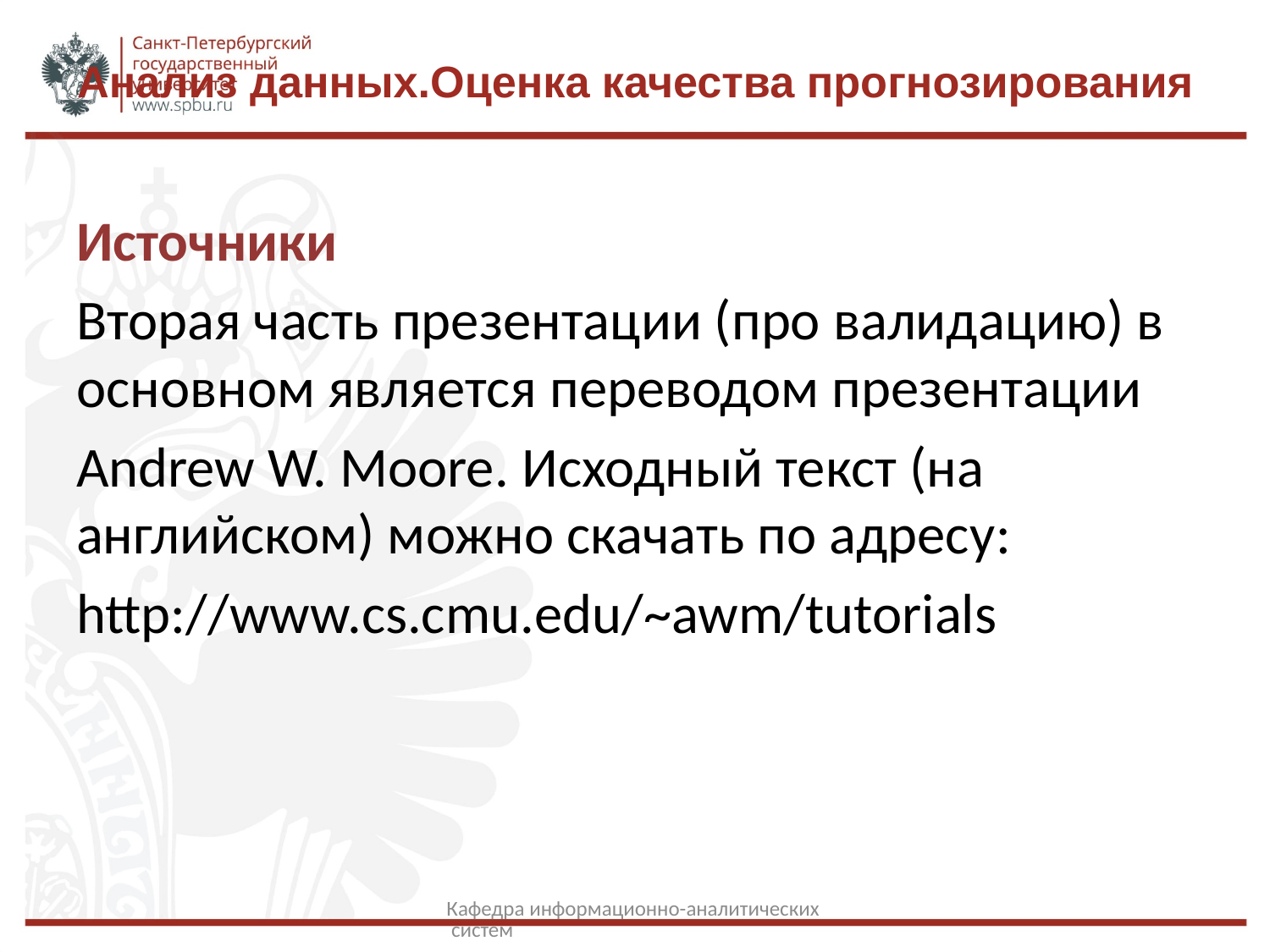

# Анализ данных.Оценка качества прогнозирования
Источники
Вторая часть презентации (про валидацию) в основном является переводом презентации
Andrew W. Moore. Исходный текст (на английском) можно скачать по адресу:
http://www.cs.cmu.edu/~awm/tutorials
Кафедра информационно-аналитических систем